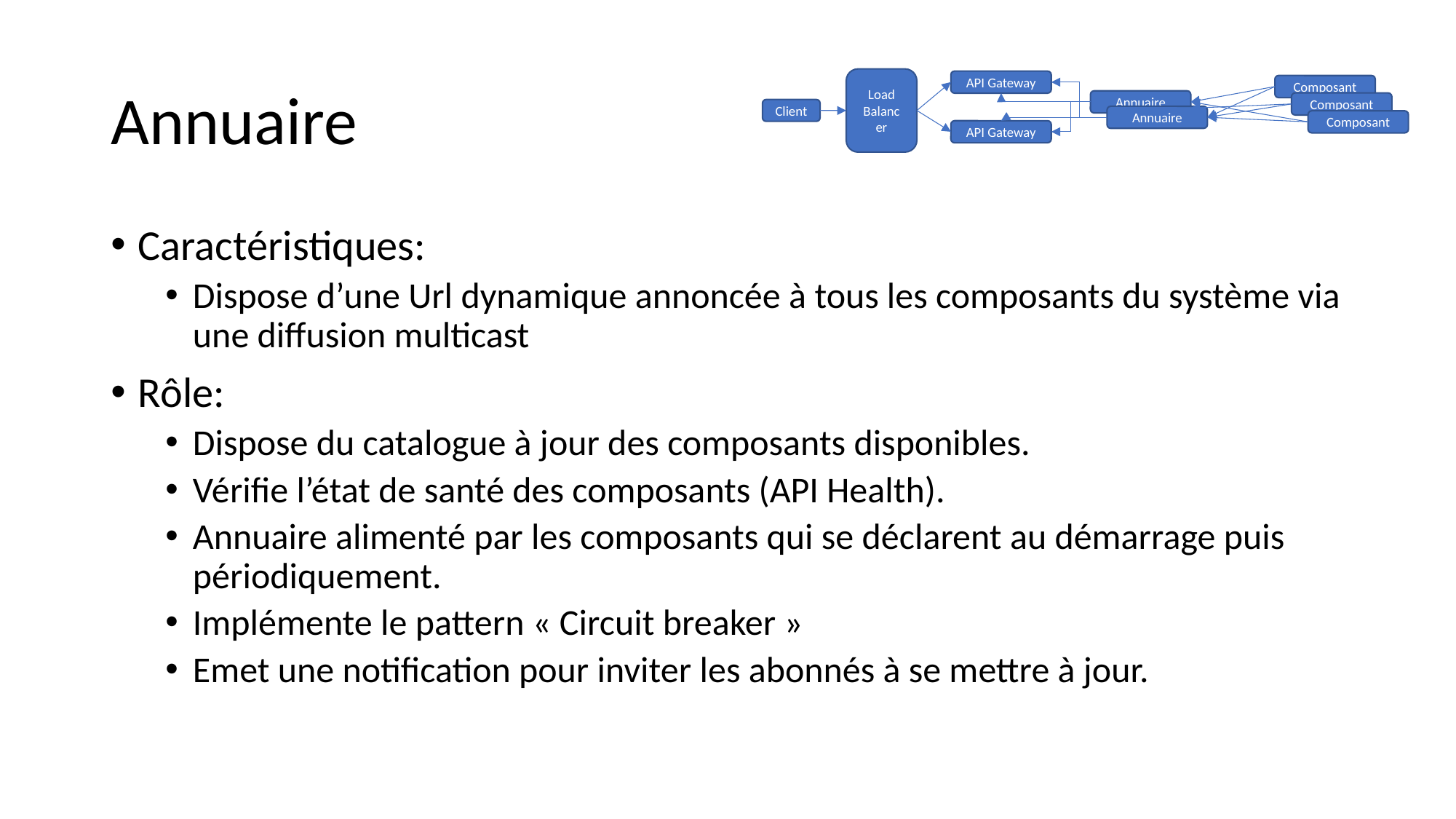

# Annuaire
Load
Balancer
API Gateway
Composant
Annuaire
Composant
Client
Annuaire
Composant
API Gateway
Caractéristiques:
Dispose d’une Url dynamique annoncée à tous les composants du système via une diffusion multicast
Rôle:
Dispose du catalogue à jour des composants disponibles.
Vérifie l’état de santé des composants (API Health).
Annuaire alimenté par les composants qui se déclarent au démarrage puis périodiquement.
Implémente le pattern « Circuit breaker »
Emet une notification pour inviter les abonnés à se mettre à jour.